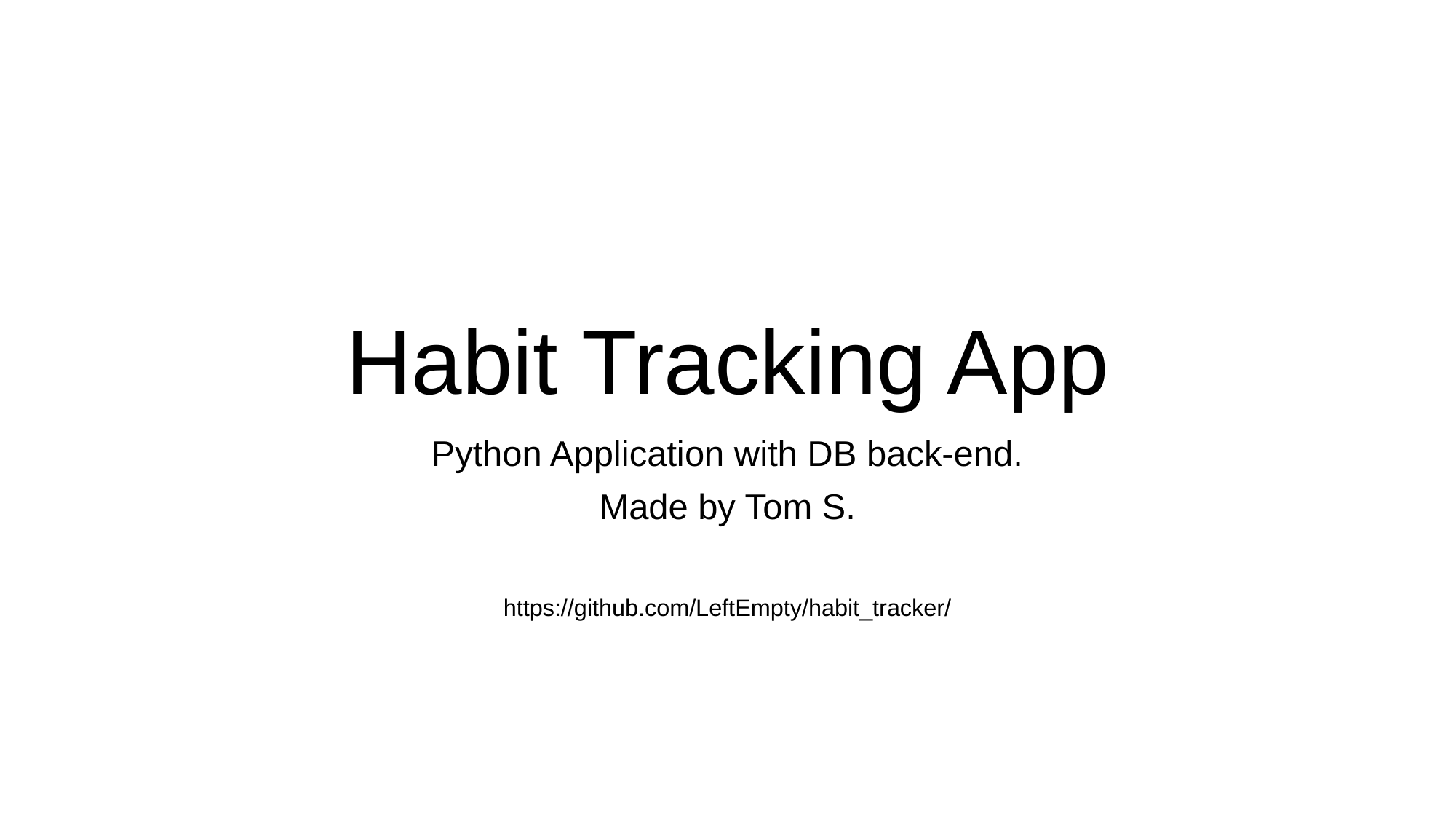

# Habit Tracking App
Python Application with DB back-end.
Made by Tom S.

https://github.com/LeftEmpty/habit_tracker/